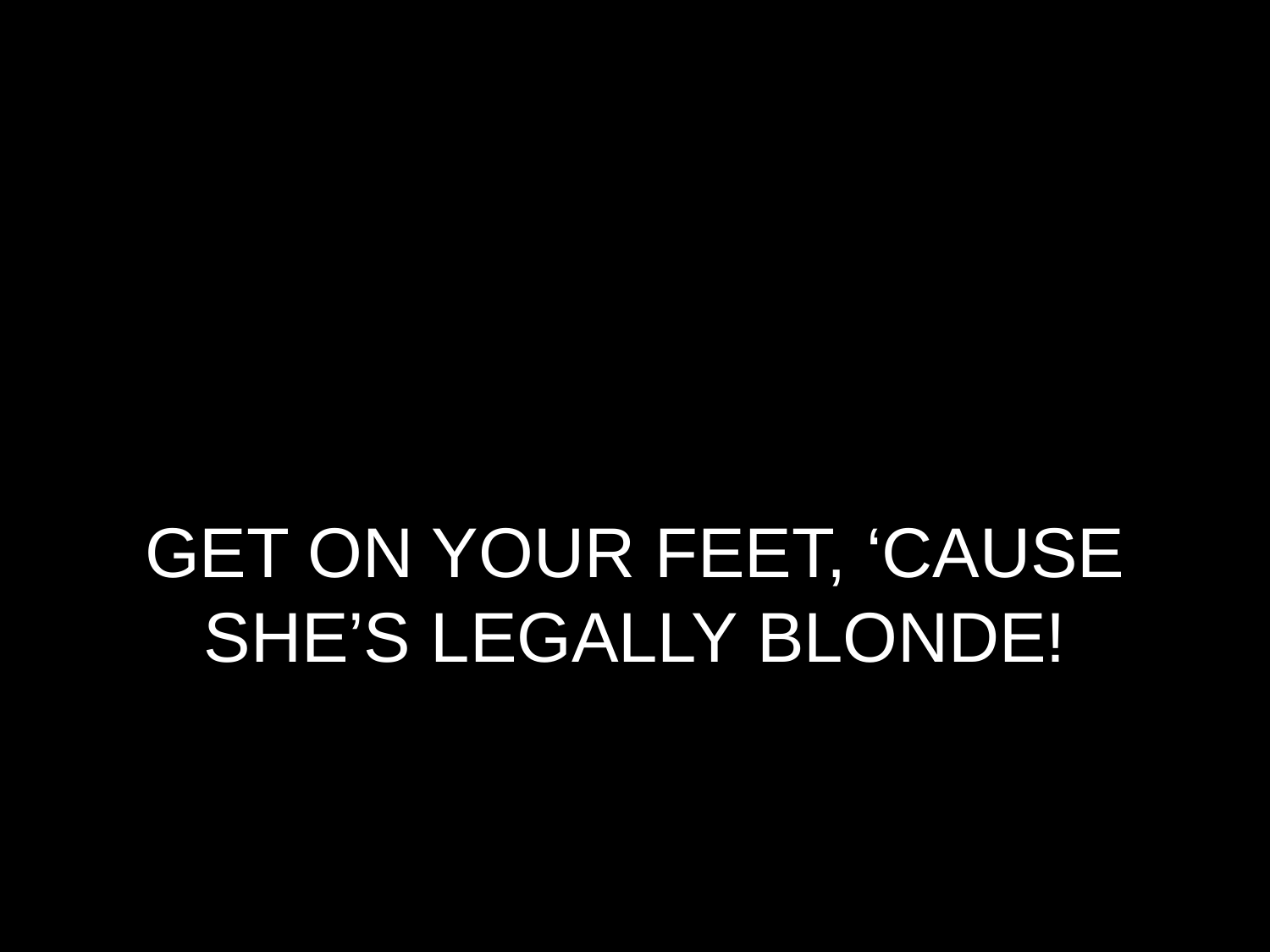

# GET ON YOUR FEET, ‘CAUSE SHE’S LEGALLY BLONDE!